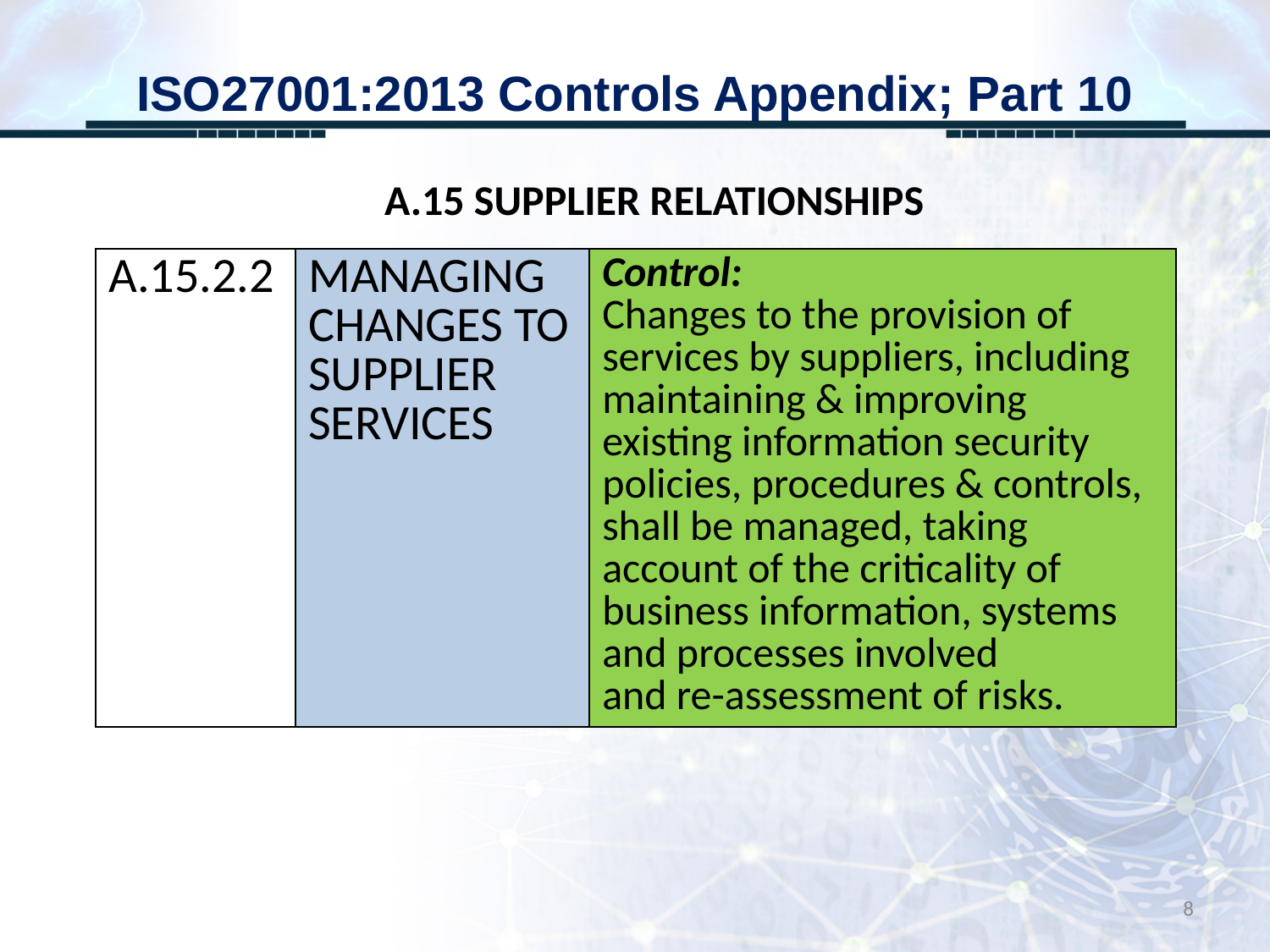

# ISO27001:2013 Controls Appendix; Part 10
A.15 SUPPLIER RELATIONSHIPS
| A.15.2.2 | MANAGING CHANGES TO SUPPLIER SERVICES | Control: Changes to the provision of services by suppliers, including maintaining & improving existing information security policies, procedures & controls, shall be managed, taking account of the criticality of business information, systems and processes involved and re-assessment of risks. |
| --- | --- | --- |
8